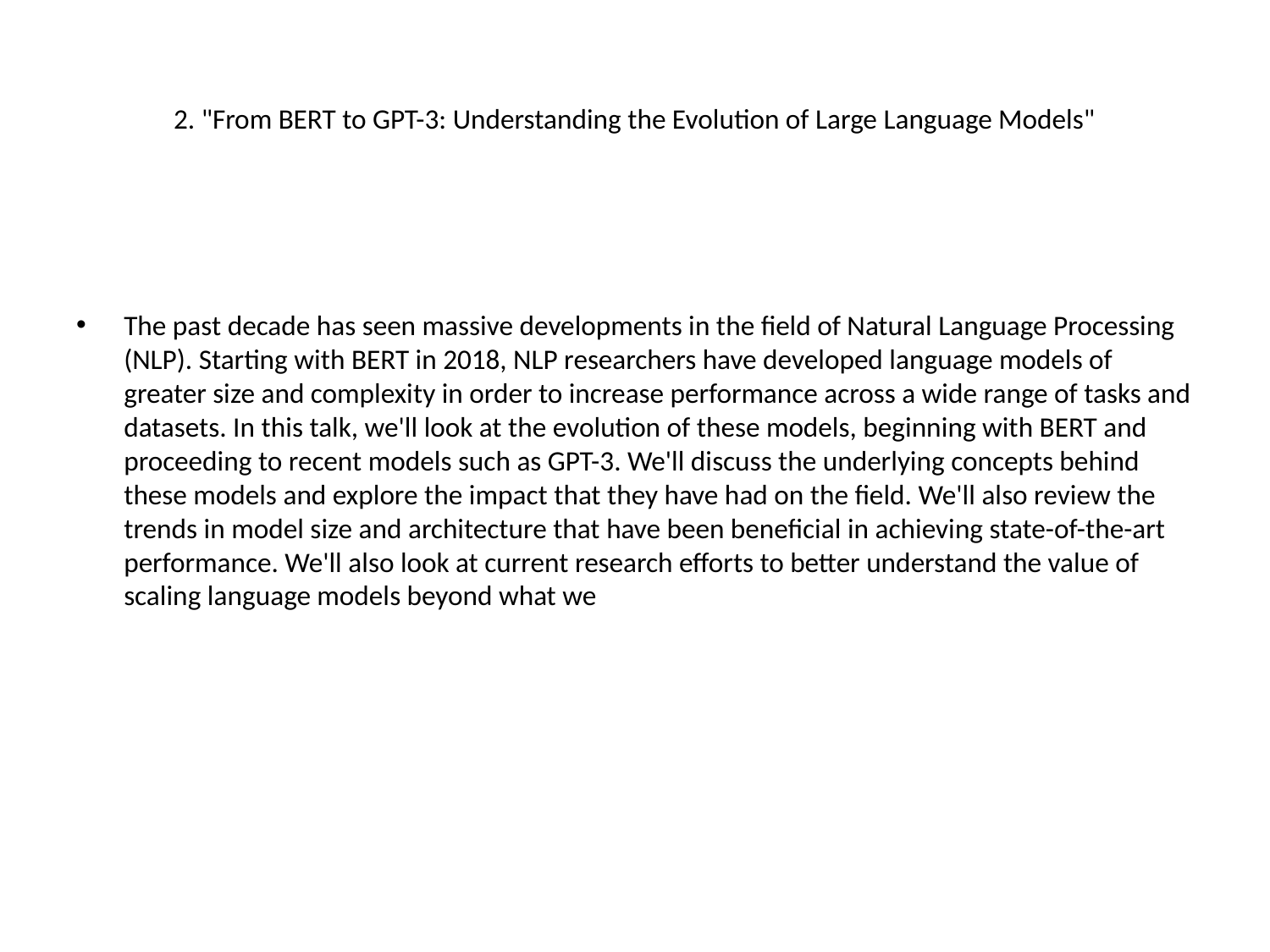

# 2. "From BERT to GPT-3: Understanding the Evolution of Large Language Models"

The past decade has seen massive developments in the field of Natural Language Processing (NLP). Starting with BERT in 2018, NLP researchers have developed language models of greater size and complexity in order to increase performance across a wide range of tasks and datasets. In this talk, we'll look at the evolution of these models, beginning with BERT and proceeding to recent models such as GPT-3. We'll discuss the underlying concepts behind these models and explore the impact that they have had on the field. We'll also review the trends in model size and architecture that have been beneficial in achieving state-of-the-art performance. We'll also look at current research efforts to better understand the value of scaling language models beyond what we